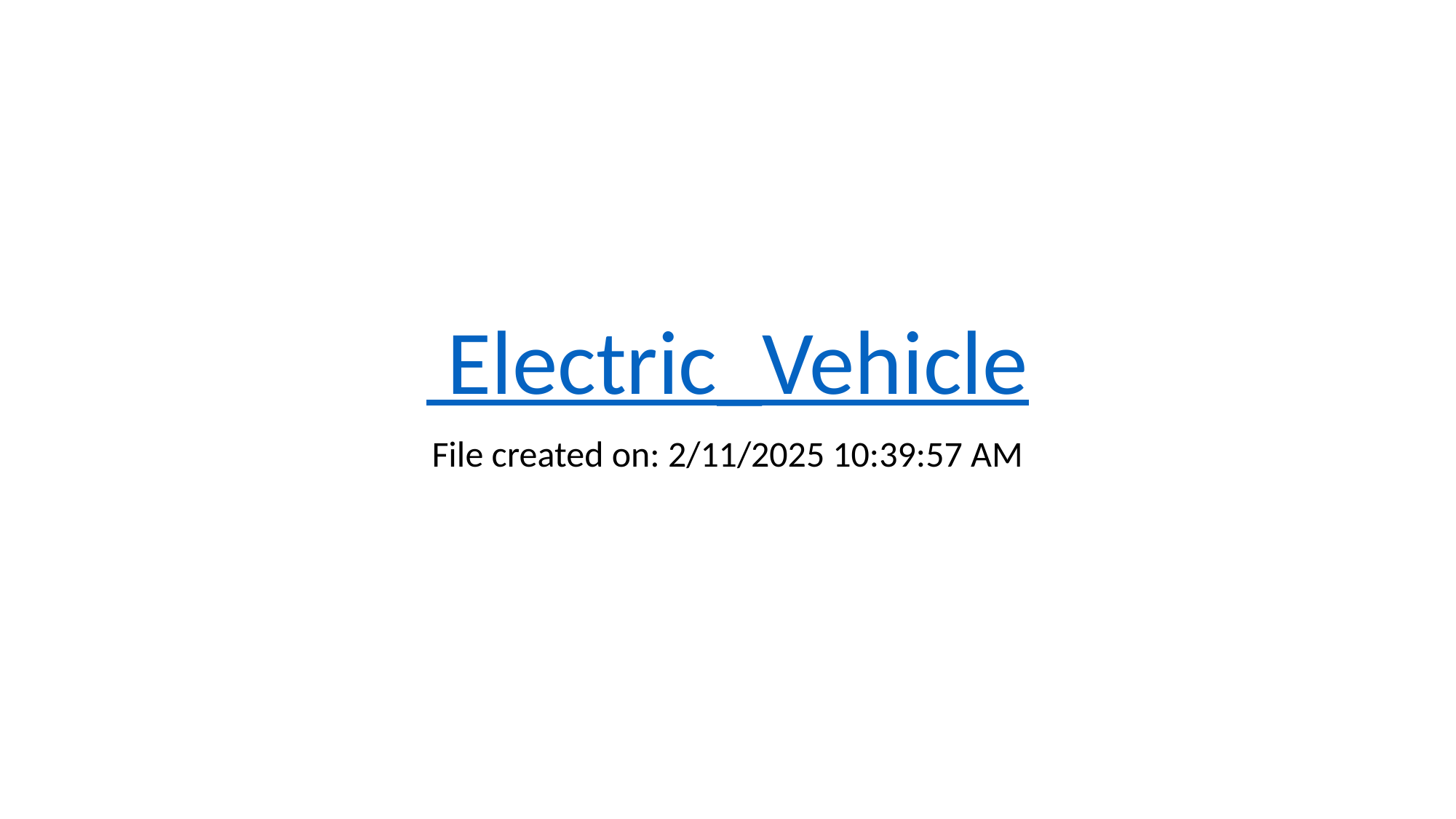

# Electric_Vehicle
File created on: 2/11/2025 10:39:57 AM